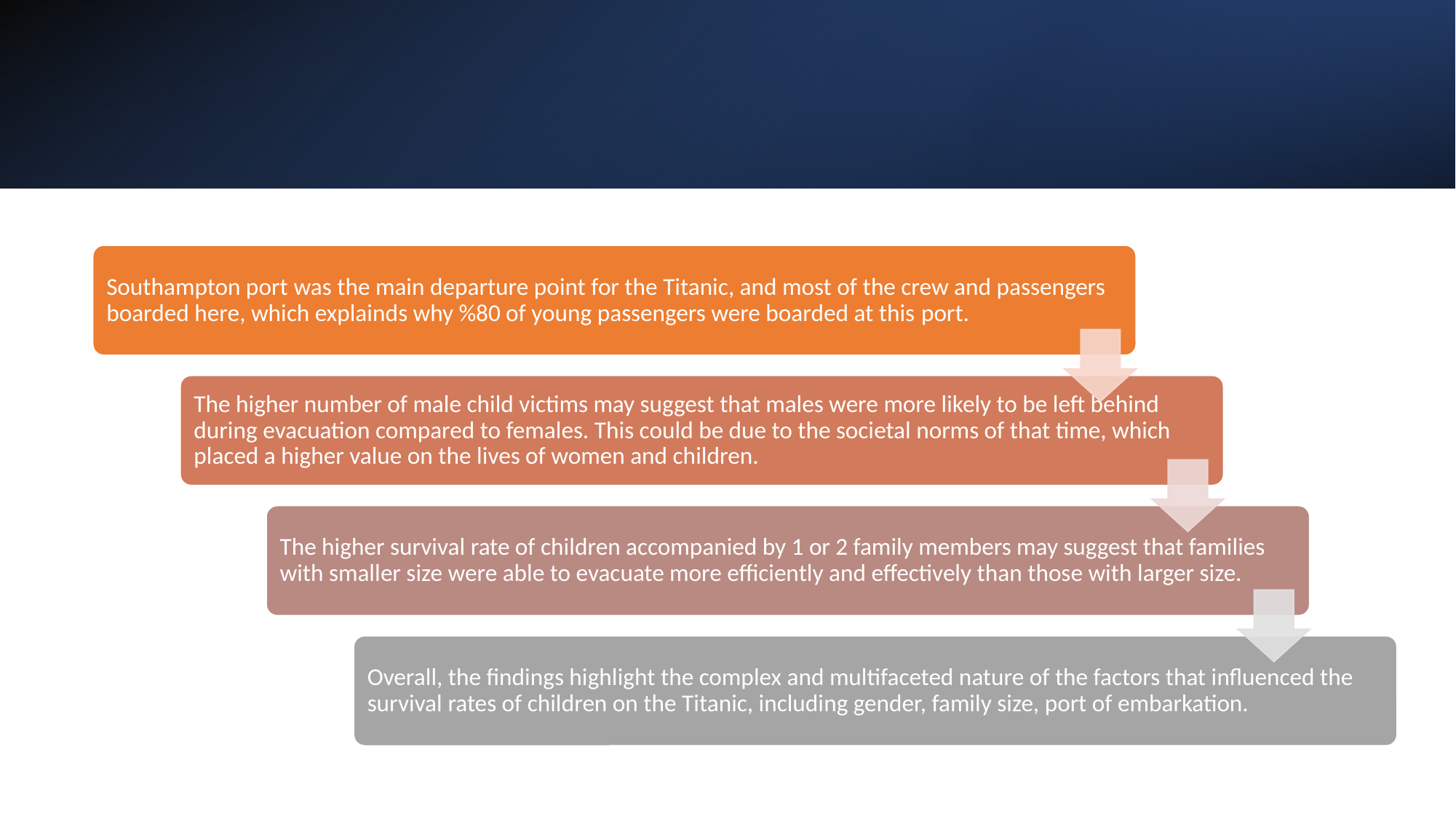

Southampton port was the main departure point for the Titanic, and most of the crew and passengers boarded here, which explainds why %80 of young passengers were boarded at this port.
The higher number of male child victims may suggest that males were more likely to be left behind during evacuation compared to females. This could be due to the societal norms of that time, which placed a higher value on the lives of women and children.
The higher survival rate of children accompanied by 1 or 2 family members may suggest that families with smaller size were able to evacuate more efficiently and effectively than those with larger size.
Overall, the findings highlight the complex and multifaceted nature of the factors that influenced the survival rates of children on the Titanic, including gender, family size, port of embarkation.